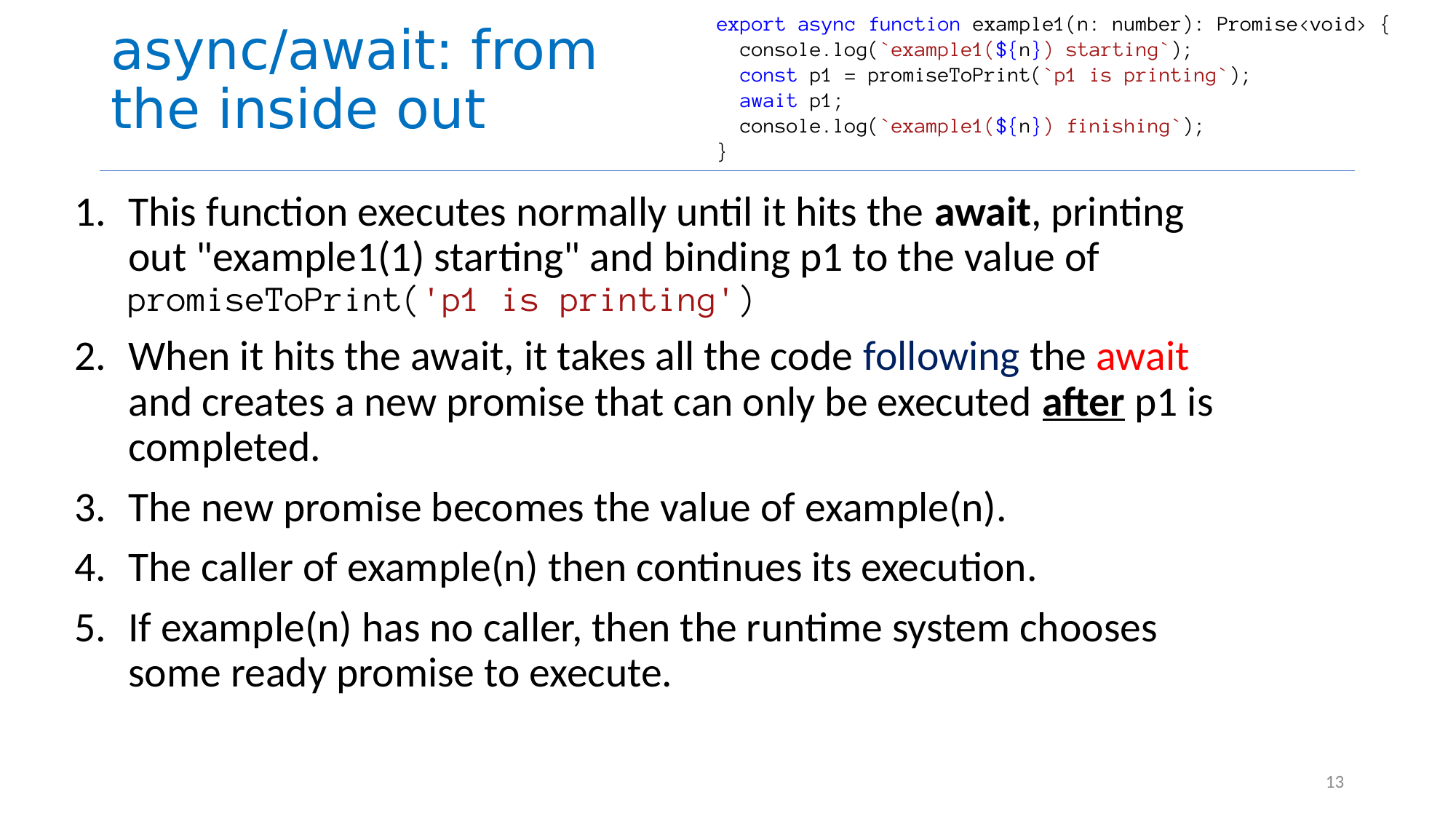

# async/await: from the inside out
export async function example1(n: number): Promise<void> {
  console.log(`example1(${n}) starting`);
  const p1 = promiseToPrint(`p1 is printing`);
  await p1;
  console.log(`example1(${n}) finishing`);
}

This function executes normally until it hits the await, printing out "example1(1) starting" and binding p1 to the value of promiseToPrint('p1 is printing')
When it hits the await, it takes all the code following the await and creates a new promise that can only be executed after p1 is completed.
The new promise becomes the value of example(n).
The caller of example(n) then continues its execution.
If example(n) has no caller, then the runtime system chooses some ready promise to execute.
13